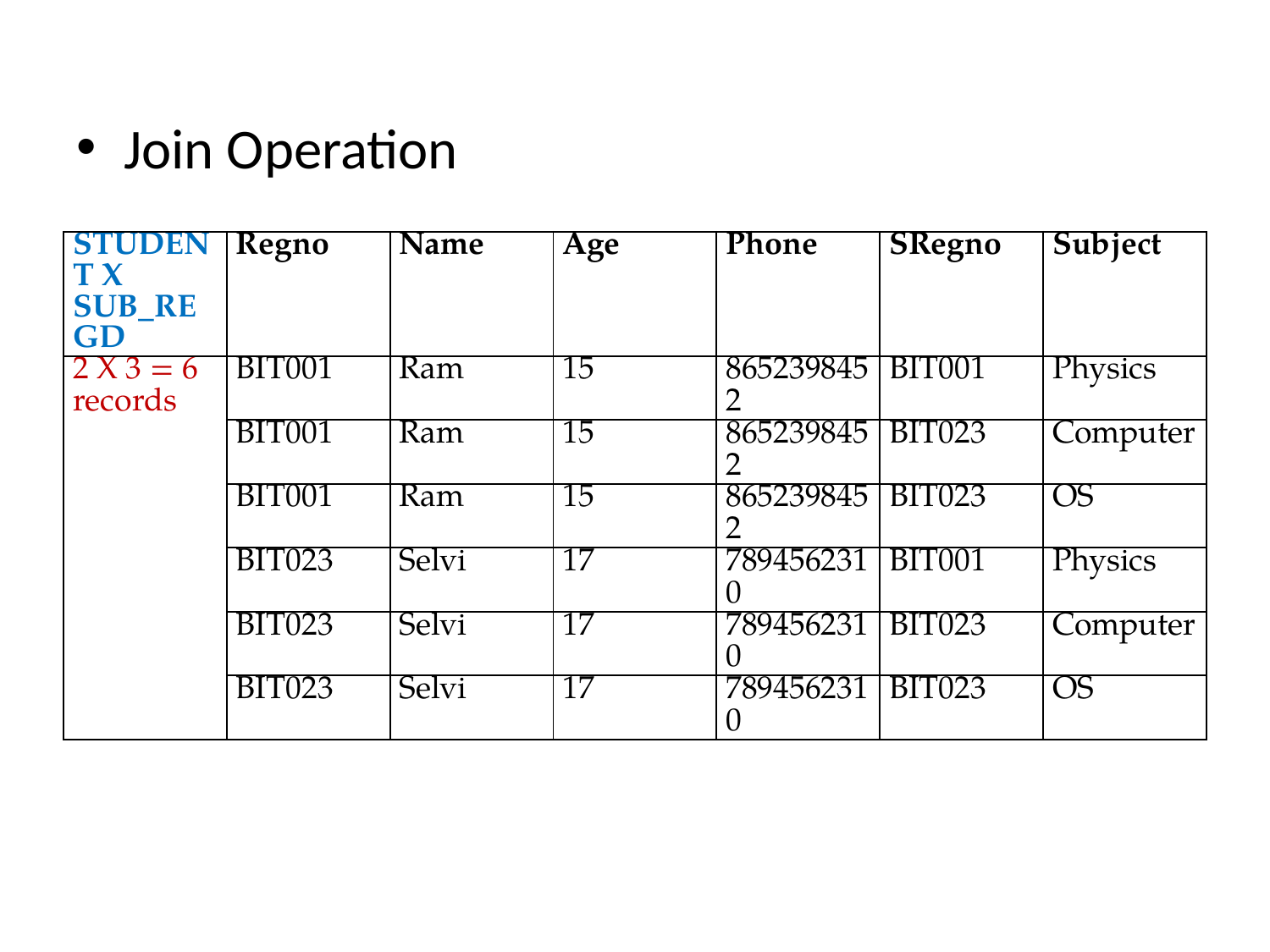

Join Operation

| STUDENT X SUB\_REGD | Regno | Name | Age | Phone | SRegno | Subject |
| --- | --- | --- | --- | --- | --- | --- |
| 2 X 3 = 6 records | BIT001 | Ram | 15 | 8652398452 | BIT001 | Physics |
|  | BIT001 | Ram | 15 | 8652398452 | BIT023 | Computer |
|  | BIT001 | Ram | 15 | 8652398452 | BIT023 | OS |
|  | BIT023 | Selvi | 17 | 7894562310 | BIT001 | Physics |
|  | BIT023 | Selvi | 17 | 7894562310 | BIT023 | Computer |
|  | BIT023 | Selvi | 17 | 7894562310 | BIT023 | OS |